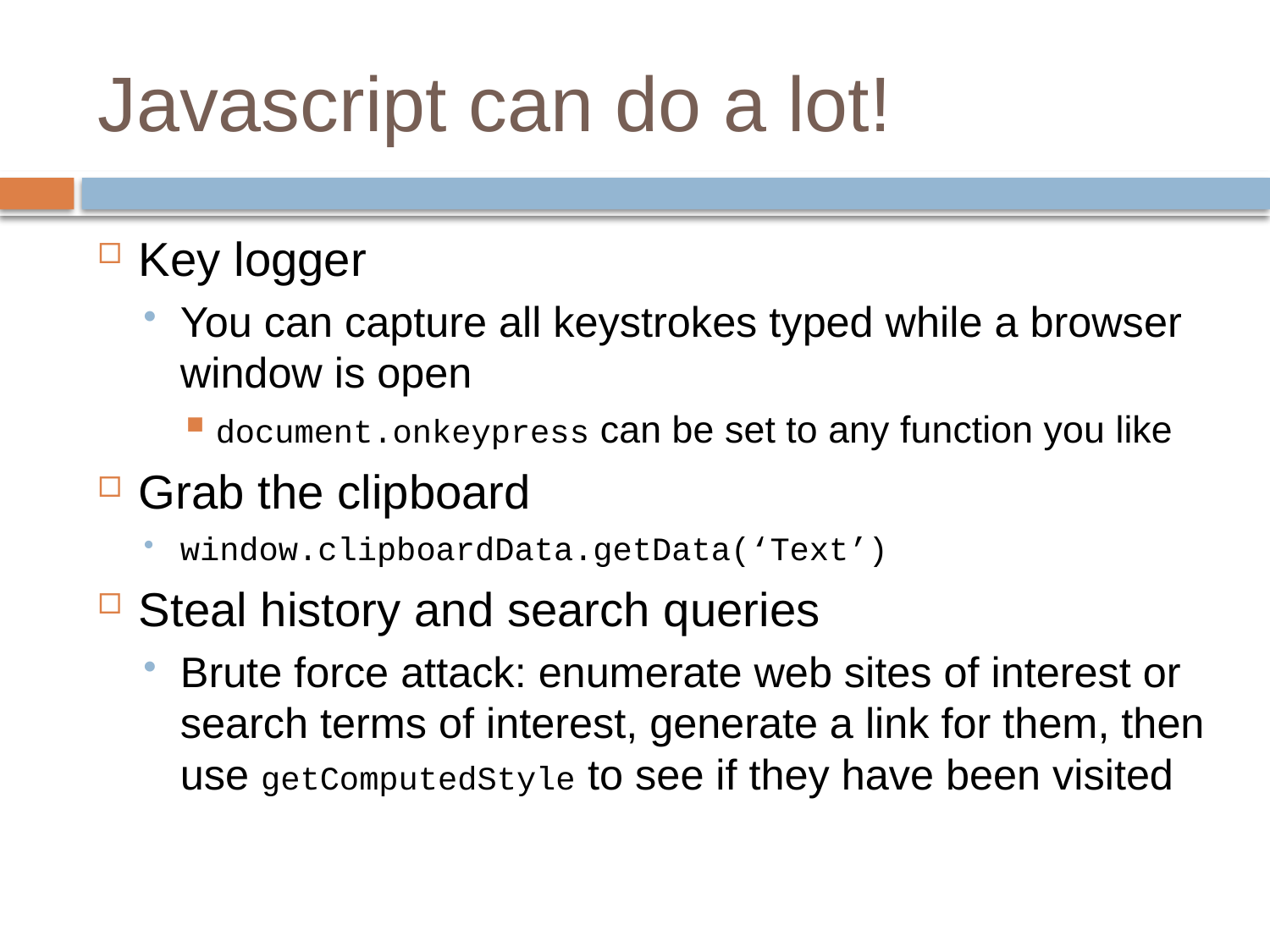

# Javascript can do a lot!
Key logger
You can capture all keystrokes typed while a browser window is open
document.onkeypress can be set to any function you like
Grab the clipboard
window.clipboardData.getData(‘Text’)
Steal history and search queries
Brute force attack: enumerate web sites of interest or search terms of interest, generate a link for them, then use getComputedStyle to see if they have been visited